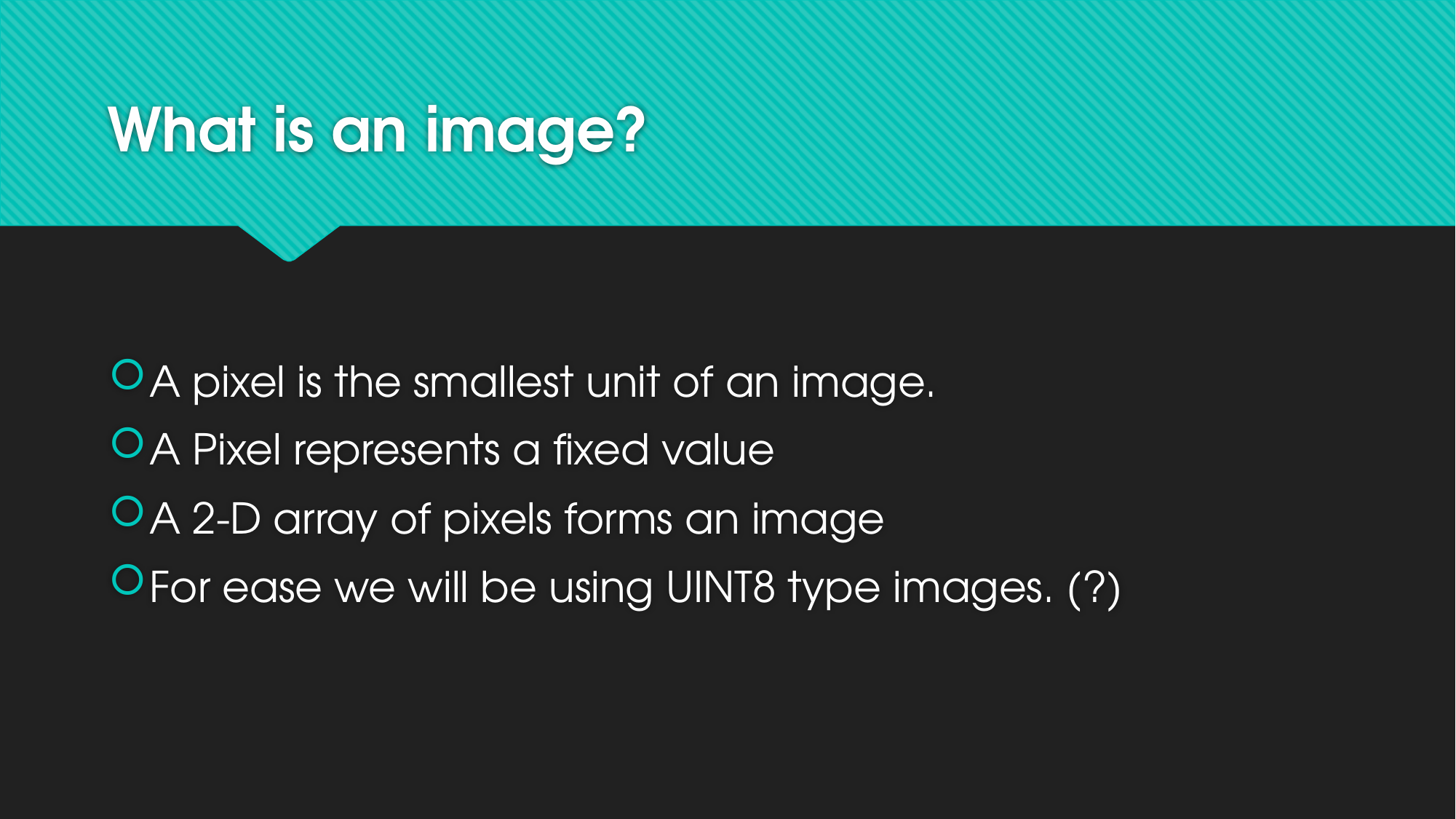

# What is an image?
A pixel is the smallest unit of an image.
A Pixel represents a fixed value
A 2-D array of pixels forms an image
For ease we will be using UINT8 type images. (?)